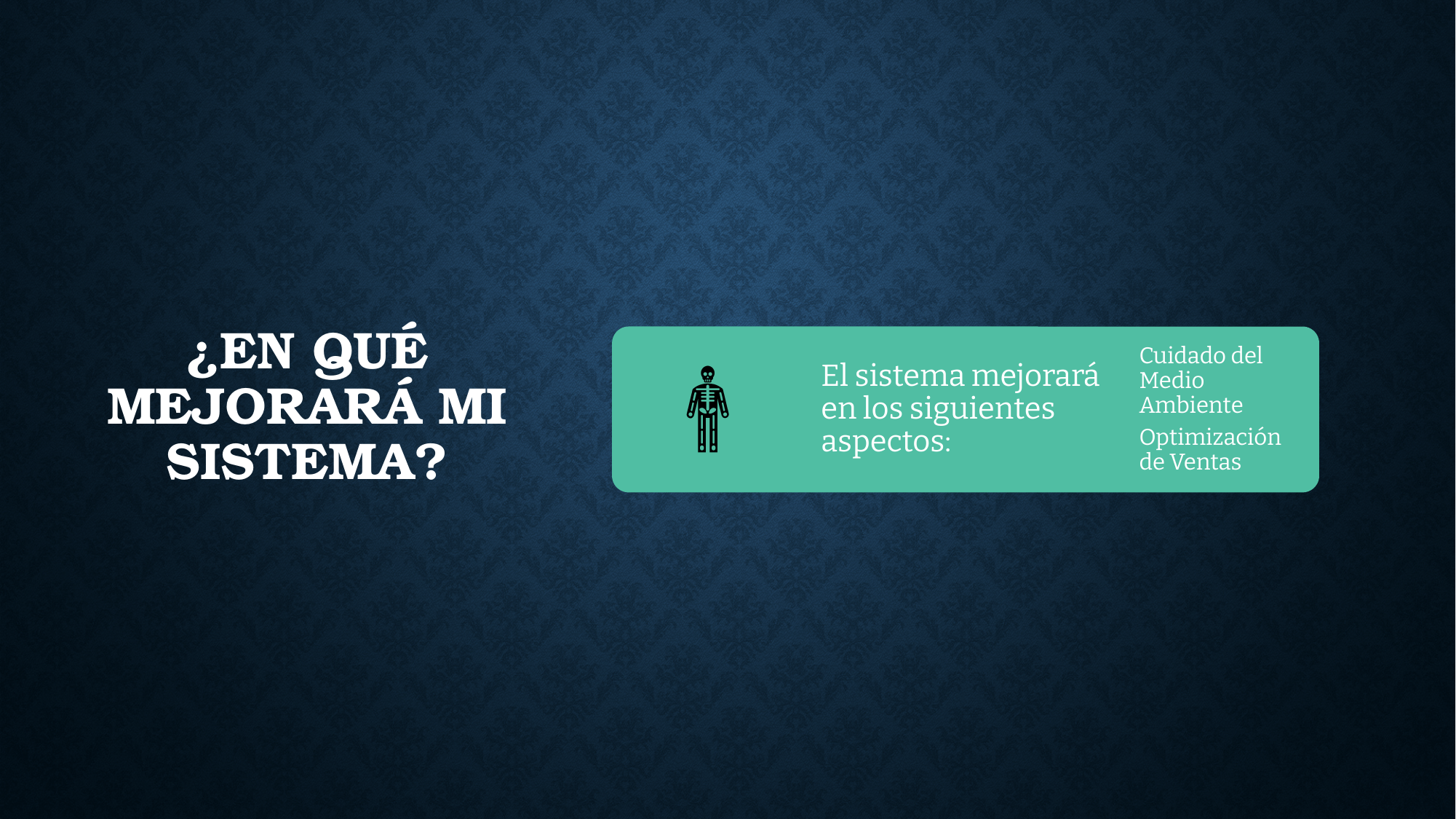

# ¿EN QUÉ MEJORARÁ MI SISTEMA?
El sistema mejorará en los siguientes aspectos:
Cuidado del Medio Ambiente
Optimización de Ventas